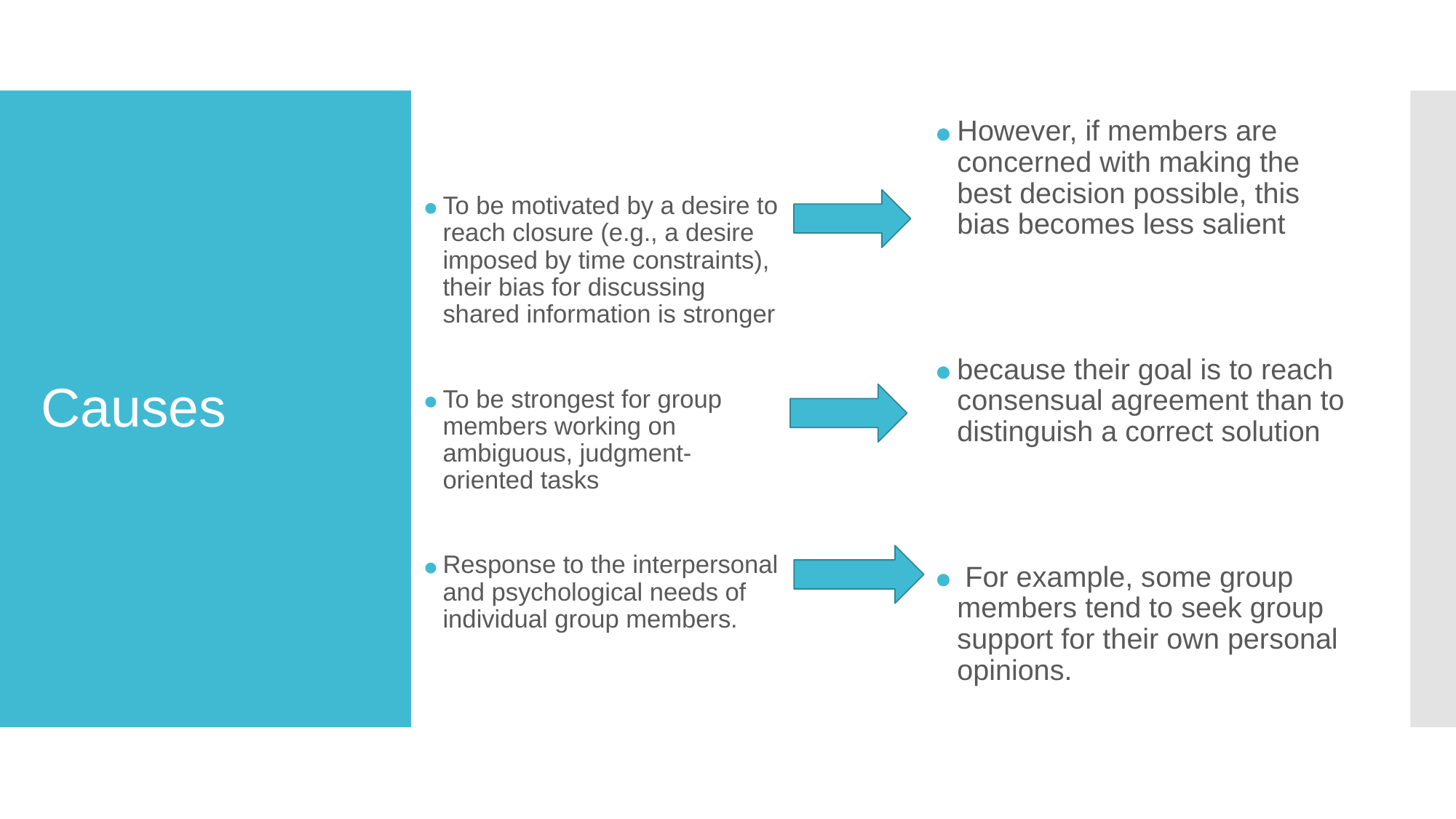

However, if members are concerned with making the best decision possible, this bias becomes less salient

because their goal is to reach consensual agreement than to distinguish a correct solution

 For example, some group members tend to seek group support for their own personal opinions.
# Causes
To be motivated by a desire to reach closure (e.g., a desire imposed by time constraints), their bias for discussing shared information is stronger

To be strongest for group members working on ambiguous, judgment-oriented tasks

Response to the interpersonal and psychological needs of individual group members.